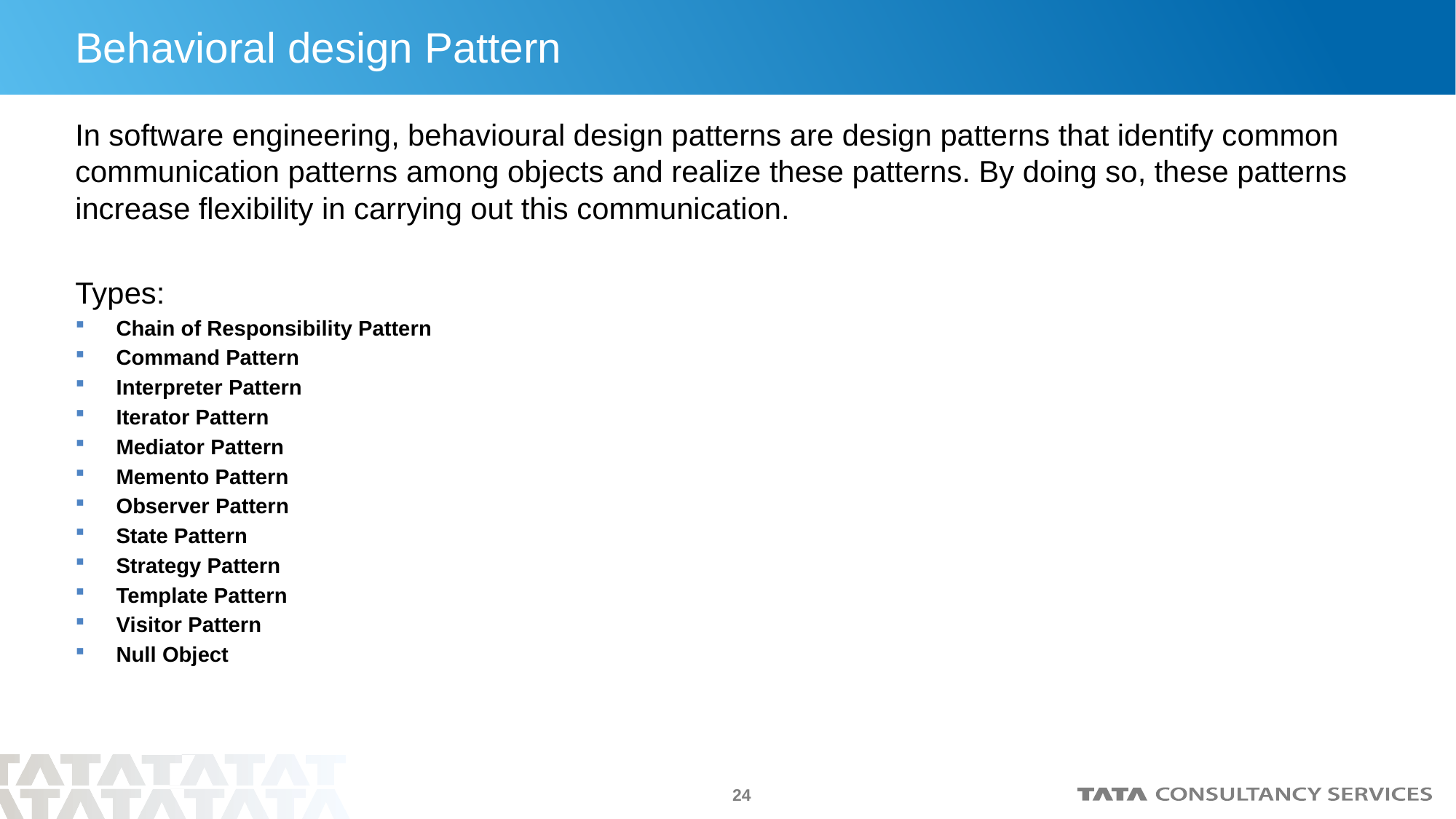

# Behavioral design Pattern
In software engineering, behavioural design patterns are design patterns that identify common communication patterns among objects and realize these patterns. By doing so, these patterns increase flexibility in carrying out this communication.

Types:
Chain of Responsibility Pattern
Command Pattern
Interpreter Pattern
Iterator Pattern
Mediator Pattern
Memento Pattern
Observer Pattern
State Pattern
Strategy Pattern
Template Pattern
Visitor Pattern
Null Object